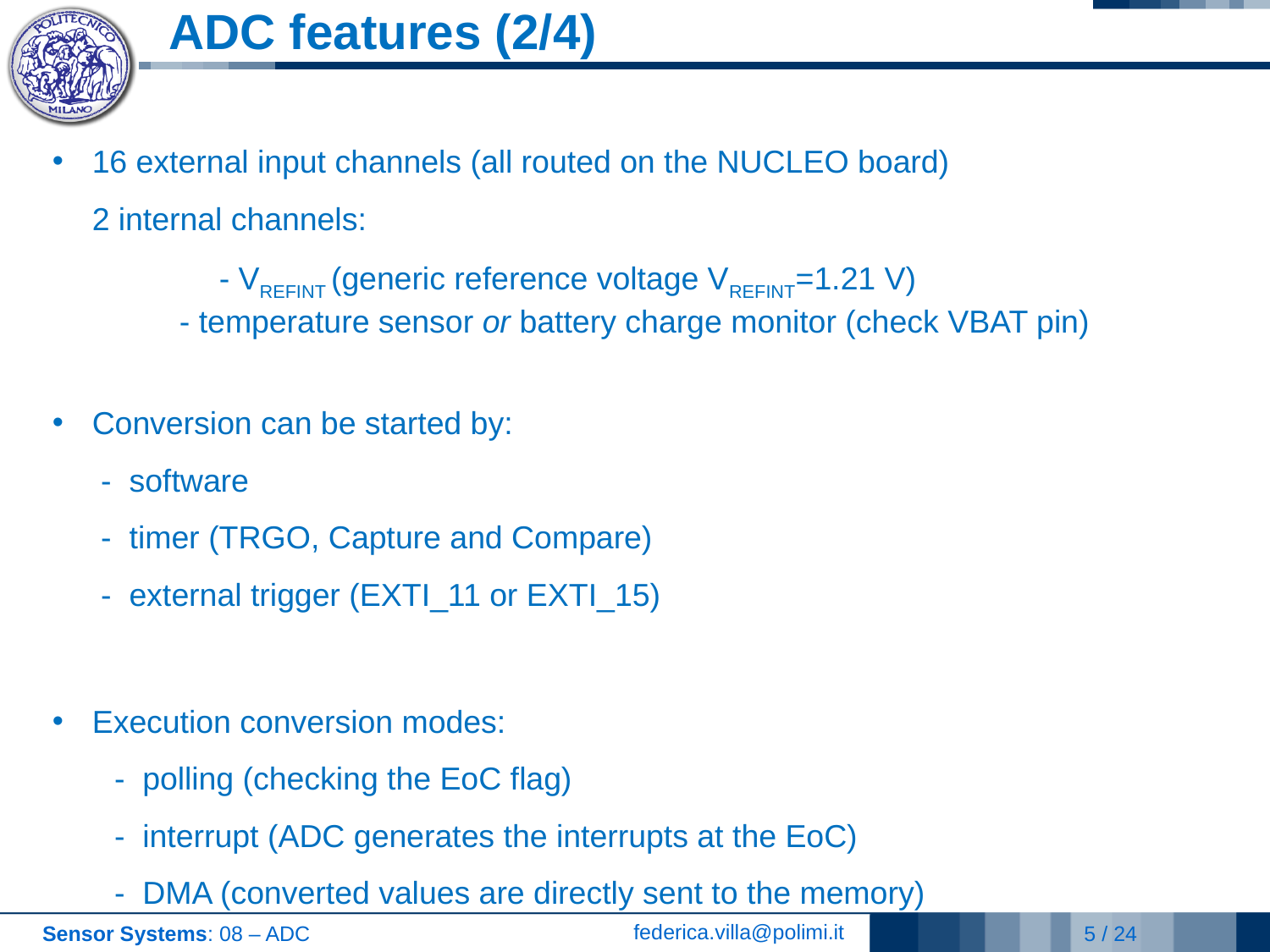

# ADC features (2/4)
16 external input channels (all routed on the NUCLEO board)
2 internal channels:
	- VREFINT (generic reference voltage VREFINT=1.21 V)
	- temperature sensor or battery charge monitor (check VBAT pin)
Conversion can be started by:
 -  software
 -  timer (TRGO, Capture and Compare)
 -  external trigger (EXTI_11 or EXTI_15)

Execution conversion modes:
-  polling (checking the EoC flag)
-  interrupt (ADC generates the interrupts at the EoC)
-  DMA (converted values are directly sent to the memory)